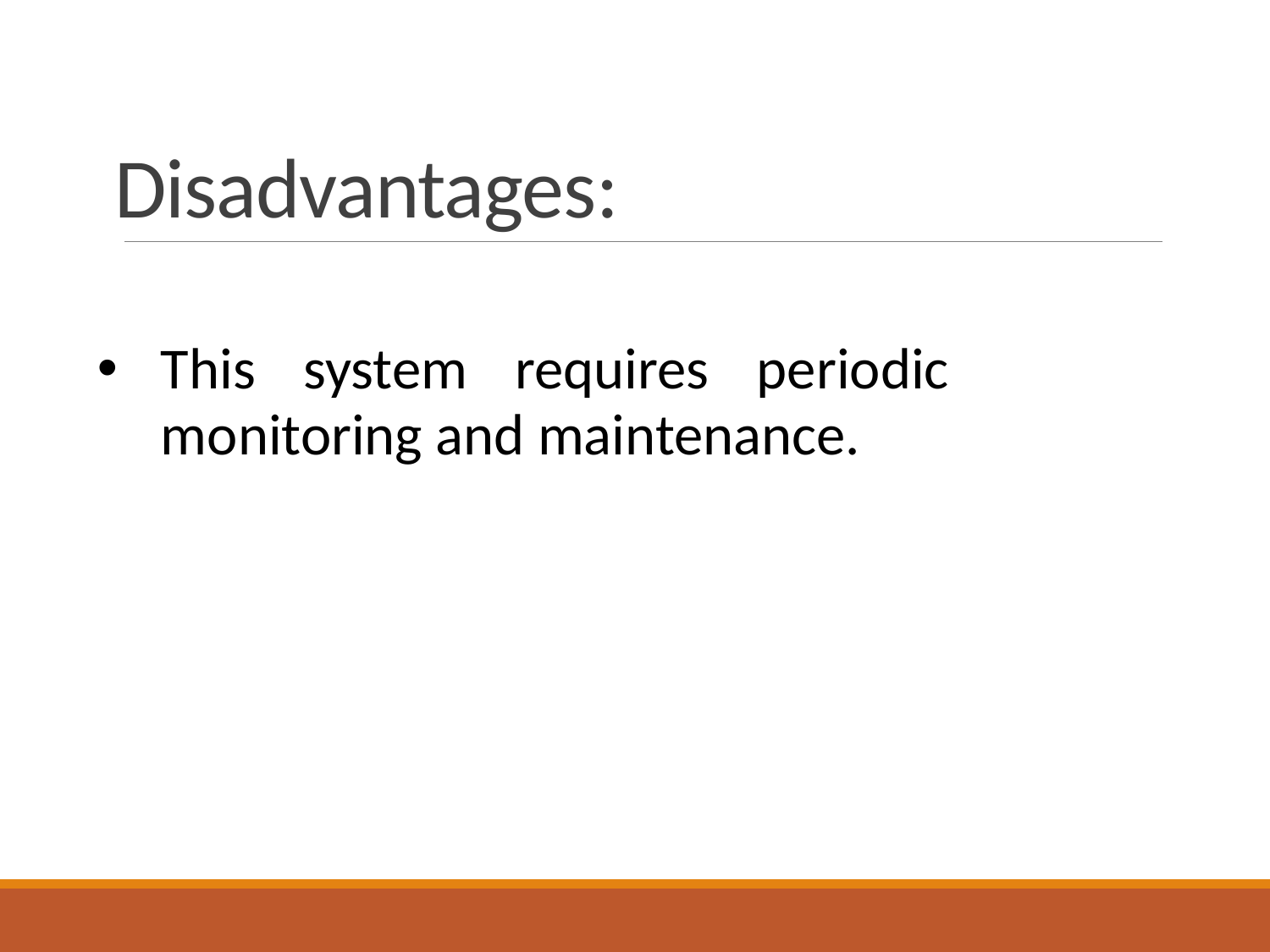

# Disadvantages:
This system requires periodic monitoring and maintenance.